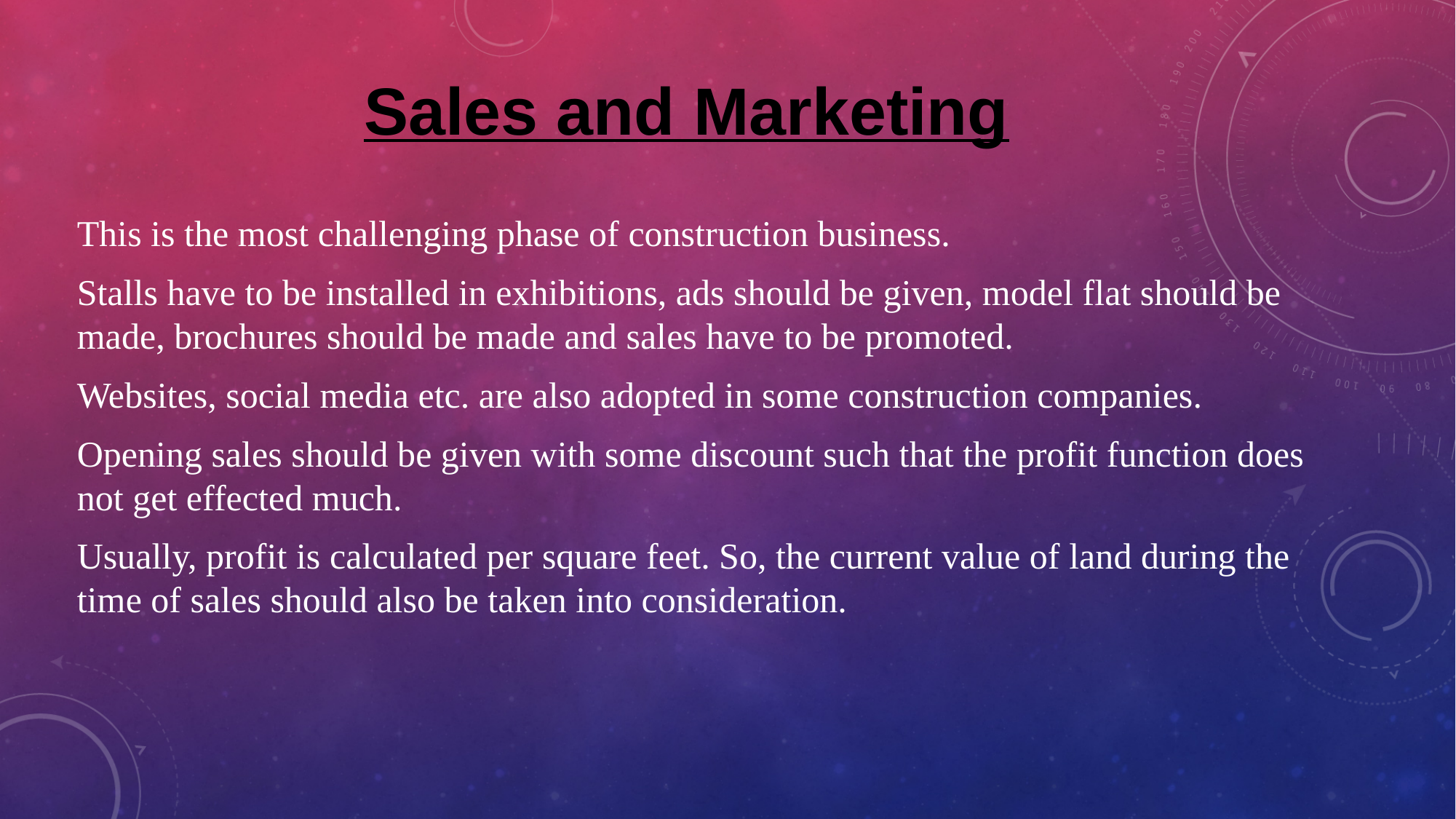

# Sales and Marketing
This is the most challenging phase of construction business.
Stalls have to be installed in exhibitions, ads should be given, model flat should be made, brochures should be made and sales have to be promoted.
Websites, social media etc. are also adopted in some construction companies.
Opening sales should be given with some discount such that the profit function does not get effected much.
Usually, profit is calculated per square feet. So, the current value of land during the time of sales should also be taken into consideration.